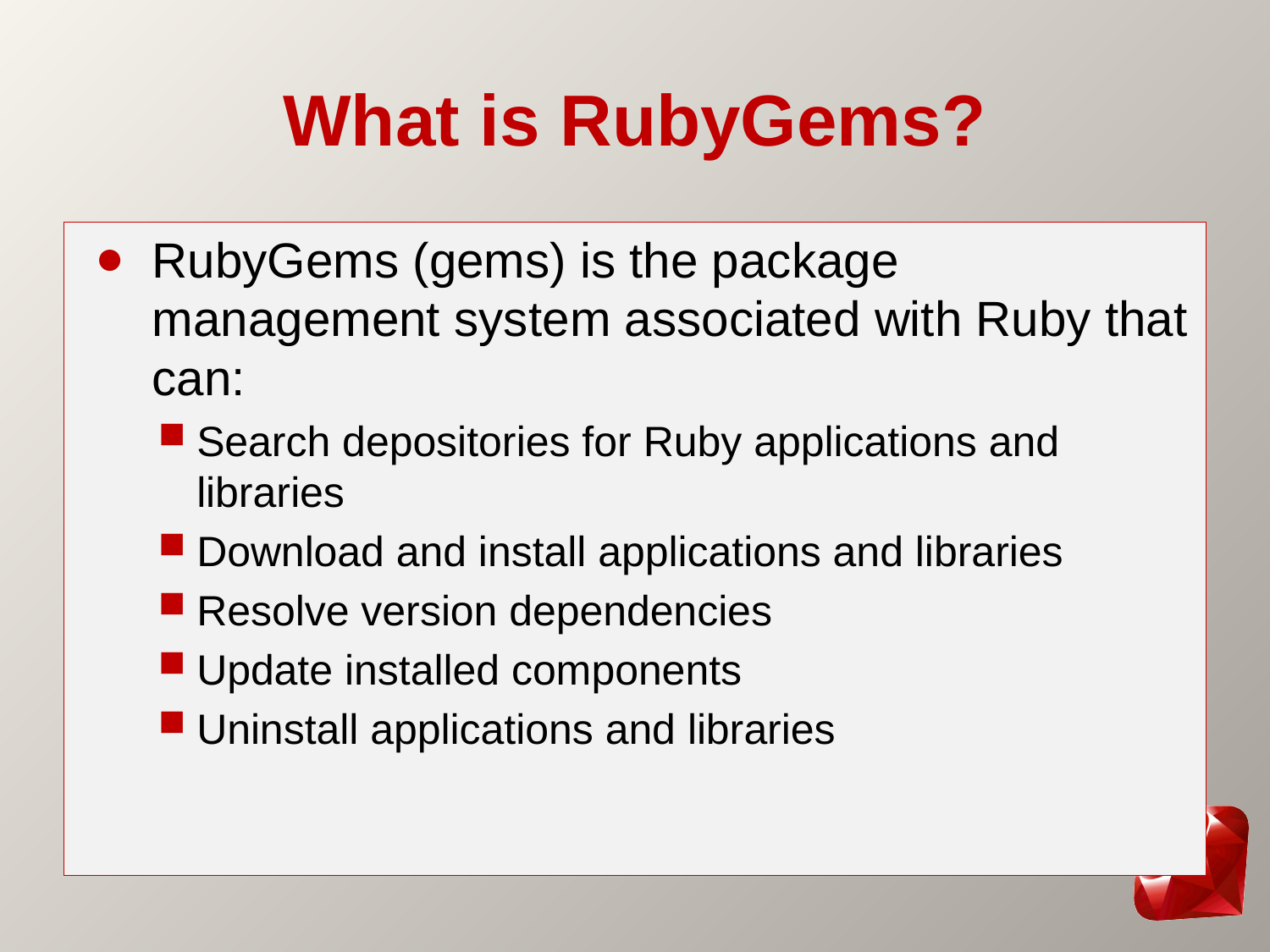

# What is RubyGems?
RubyGems (gems) is the package management system associated with Ruby that can:
Search depositories for Ruby applications and libraries
Download and install applications and libraries
Resolve version dependencies
Update installed components
Uninstall applications and libraries